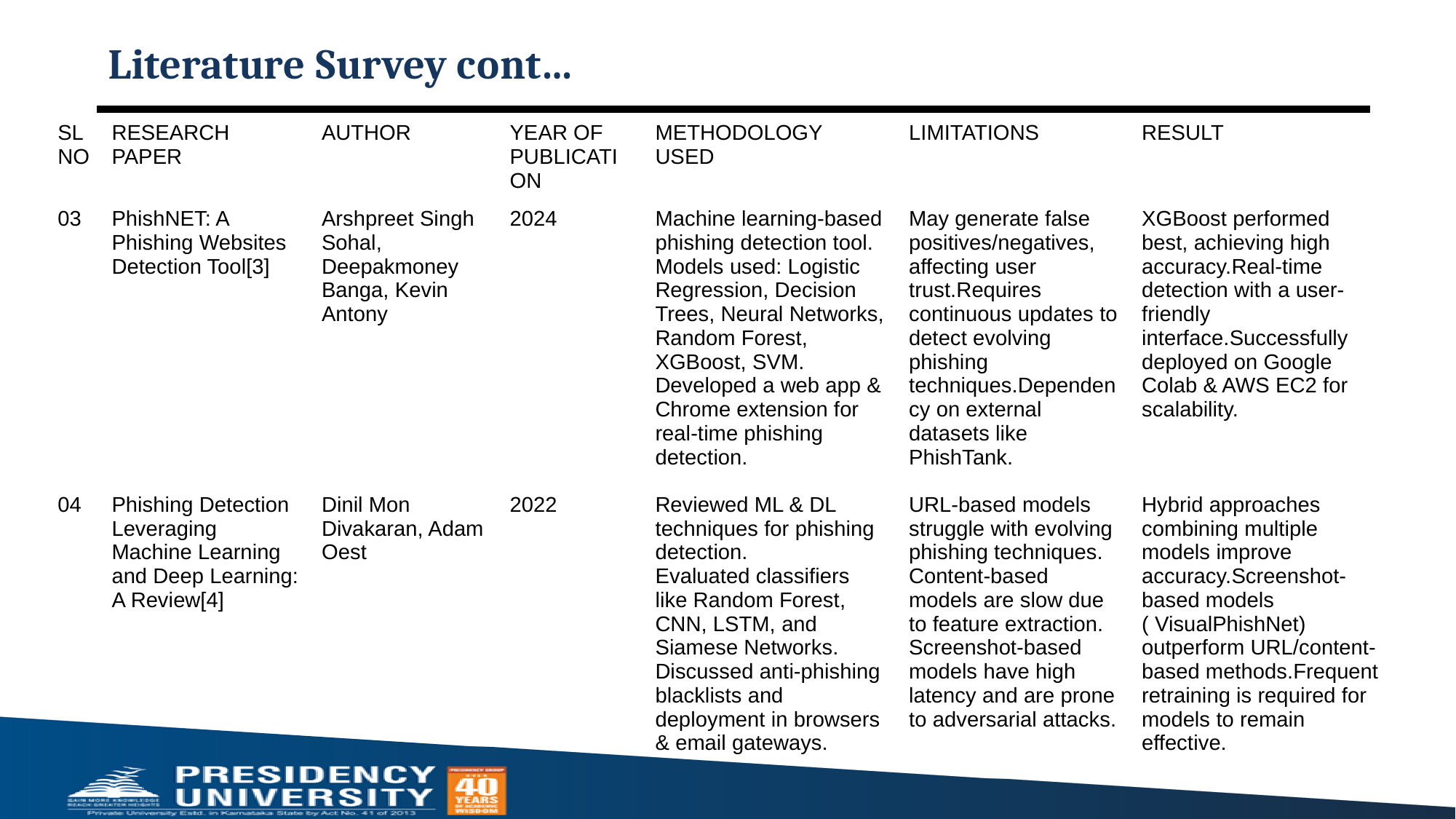

# Literature Survey cont…
| SL NO | RESEARCH PAPER | AUTHOR | YEAR OF PUBLICATION | METHODOLOGY USED | LIMITATIONS | RESULT |
| --- | --- | --- | --- | --- | --- | --- |
| 03 | PhishNET: A Phishing Websites Detection Tool[3] | Arshpreet Singh Sohal, Deepakmoney Banga, Kevin Antony | 2024 | Machine learning-based phishing detection tool. Models used: Logistic Regression, Decision Trees, Neural Networks, Random Forest, XGBoost, SVM. Developed a web app & Chrome extension for real-time phishing detection. | May generate false positives/negatives, affecting user trust.Requires continuous updates to detect evolving phishing techniques.Dependency on external datasets like PhishTank. | XGBoost performed best, achieving high accuracy.Real-time detection with a user-friendly interface.Successfully deployed on Google Colab & AWS EC2 for scalability. |
| 04 | Phishing Detection Leveraging Machine Learning and Deep Learning: A Review[4] | Dinil Mon Divakaran, Adam Oest | 2022 | Reviewed ML & DL techniques for phishing detection. Evaluated classifiers like Random Forest, CNN, LSTM, and Siamese Networks. Discussed anti-phishing blacklists and deployment in browsers & email gateways. | URL-based models struggle with evolving phishing techniques. Content-based models are slow due to feature extraction. Screenshot-based models have high latency and are prone to adversarial attacks. | Hybrid approaches combining multiple models improve accuracy.Screenshot-based models ( VisualPhishNet) outperform URL/content-based methods.Frequent retraining is required for models to remain effective. |